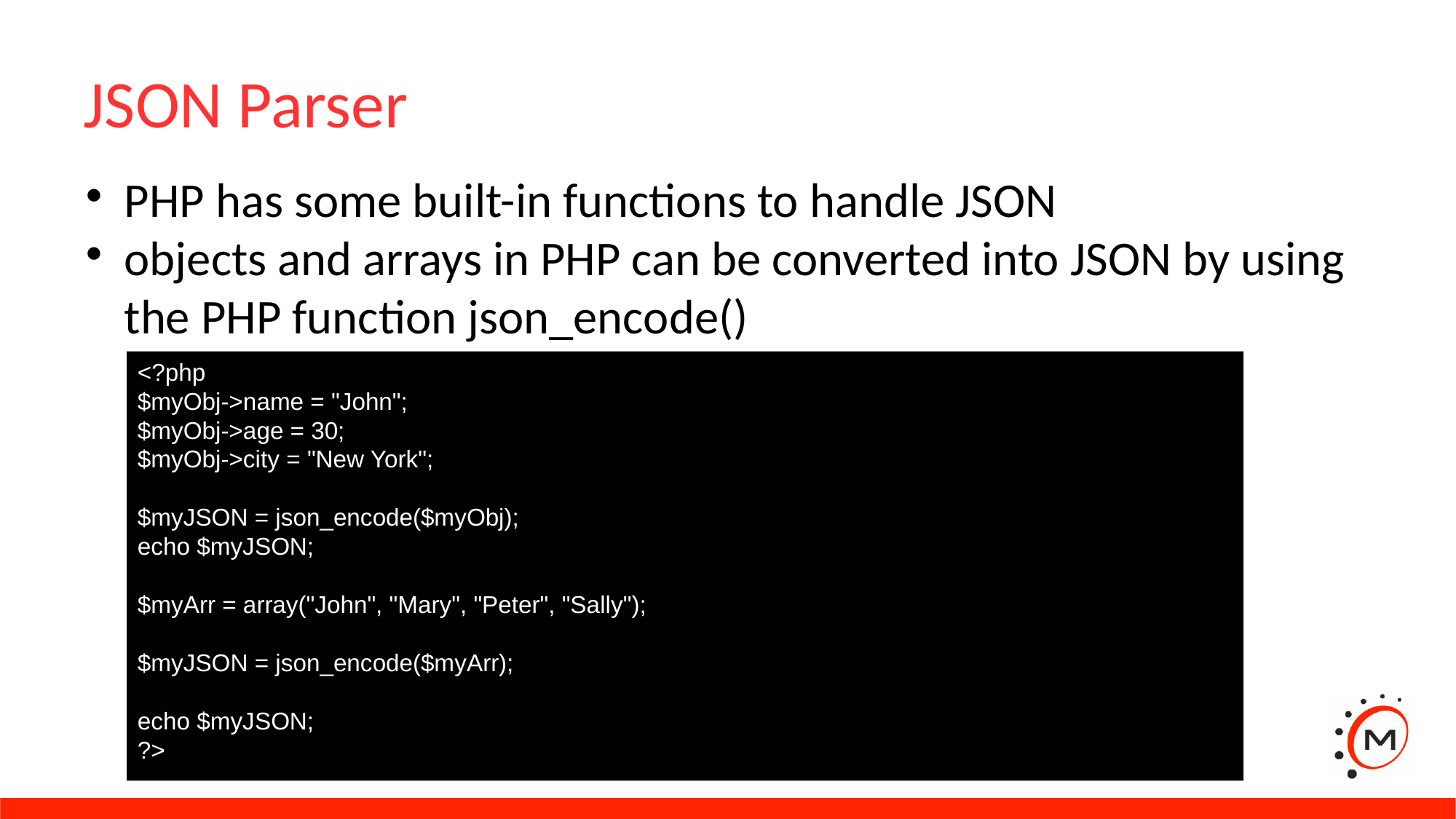

JSON Parser
PHP has some built-in functions to handle JSON
objects and arrays in PHP can be converted into JSON by using the PHP function json_encode()

<?php
$myObj->name = "John";
$myObj->age = 30;
$myObj->city = "New York";

$myJSON = json_encode($myObj);
echo $myJSON;

$myArr = array("John", "Mary", "Peter", "Sally");

$myJSON = json_encode($myArr);

echo $myJSON;
?>